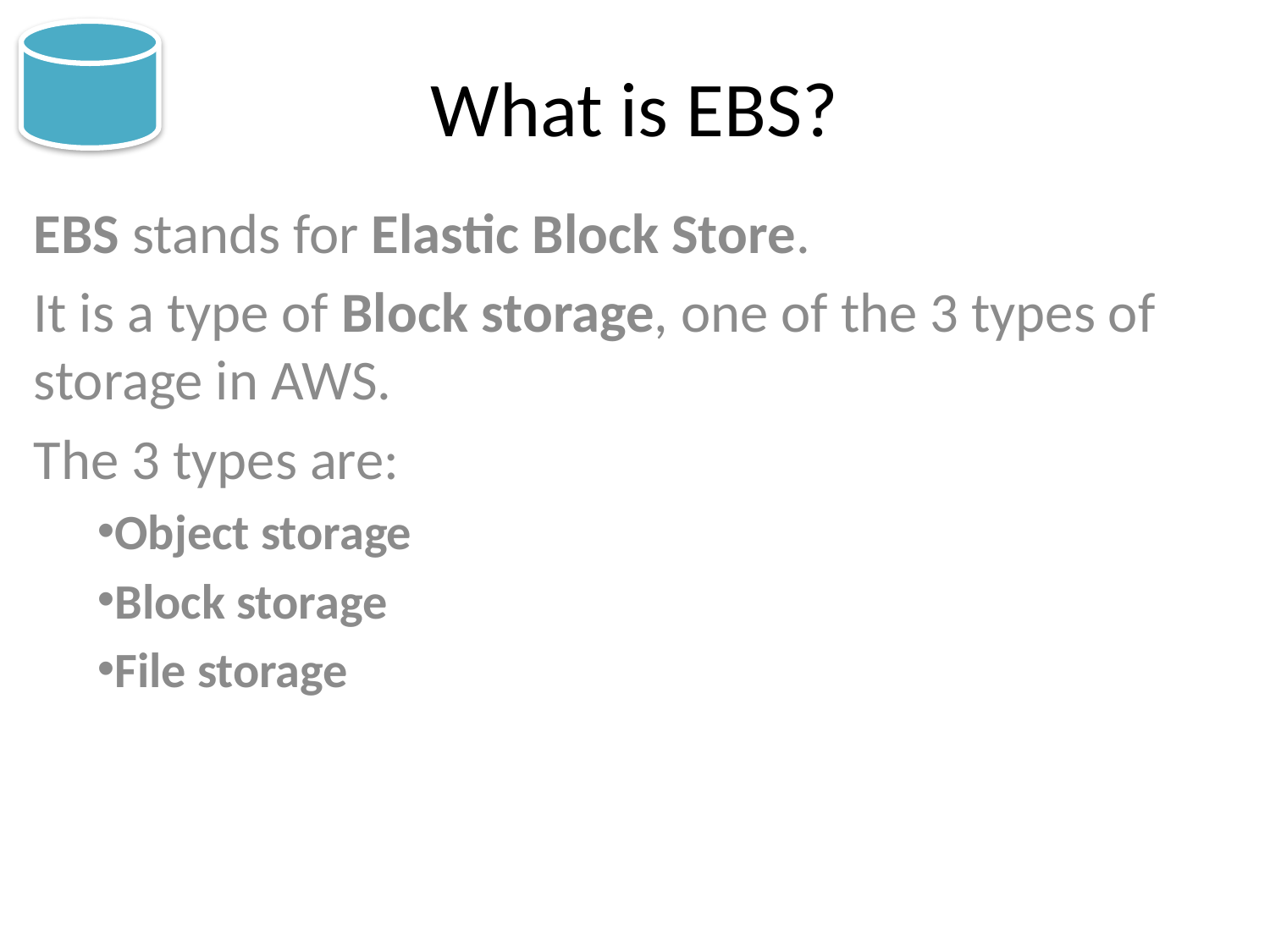

# What is EBS?
EBS stands for Elastic Block Store.
It is a type of Block storage, one of the 3 types of storage in AWS.
The 3 types are:
Object storage
Block storage
File storage